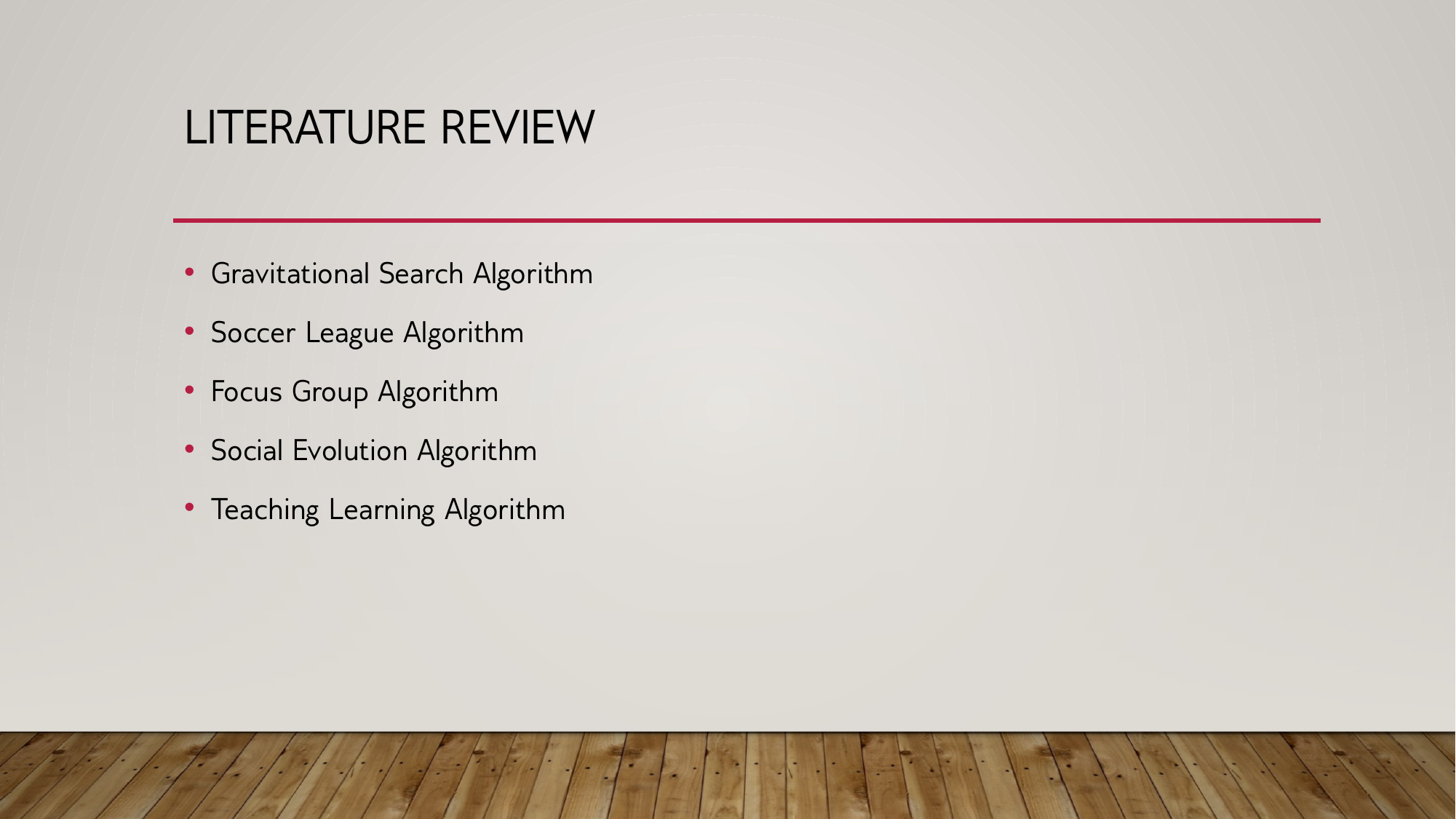

# Literature review
Gravitational Search Algorithm
Soccer League Algorithm
Focus Group Algorithm
Social Evolution Algorithm
Teaching Learning Algorithm